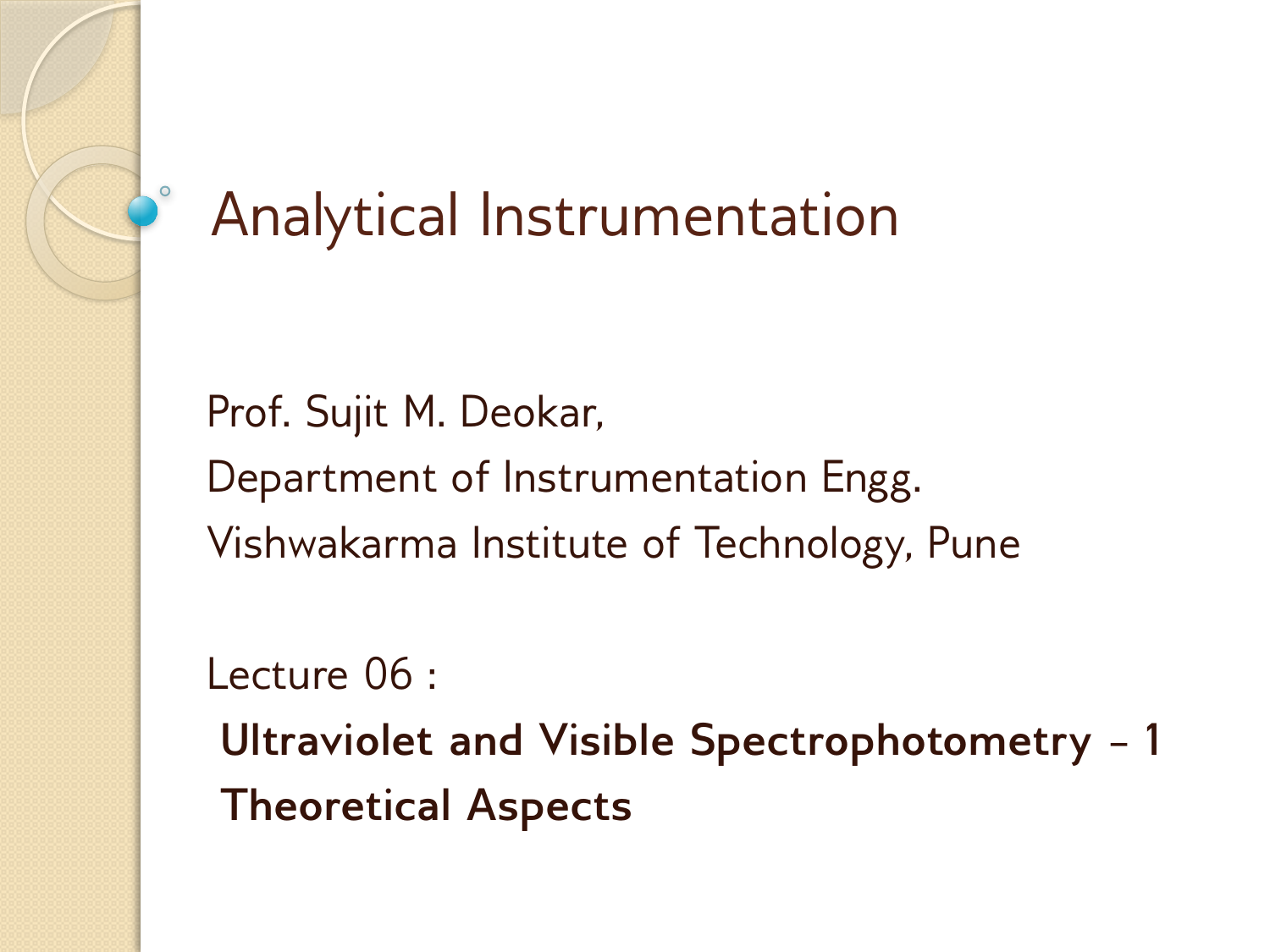

# Analytical Instrumentation
Prof. Sujit M. Deokar,
Department of Instrumentation Engg.
Vishwakarma Institute of Technology, Pune

Lecture 06 :
 Ultraviolet and Visible Spectrophotometry – 1
 Theoretical Aspects